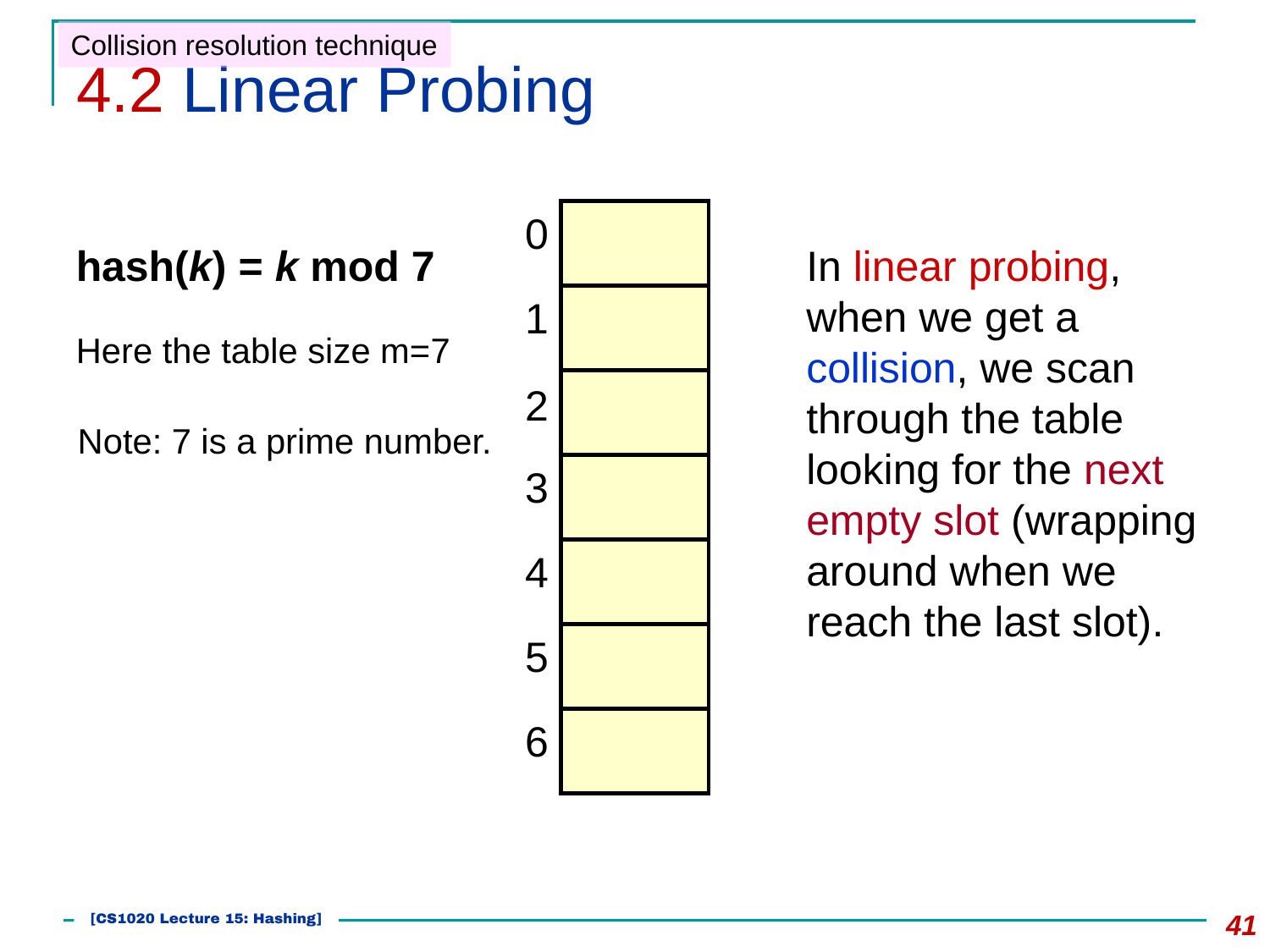

Collision resolution technique
# 4.2 Linear Probing
0

1

2
3

4

5

6

hash(k) = k mod 7

Here the table size m=7
In linear probing, when we get a collision, we scan through the table looking for the next empty slot (wrapping around when we reach the last slot).
Note: 7 is a prime number.
41
[CS1020 Lecture 15: Hashing]